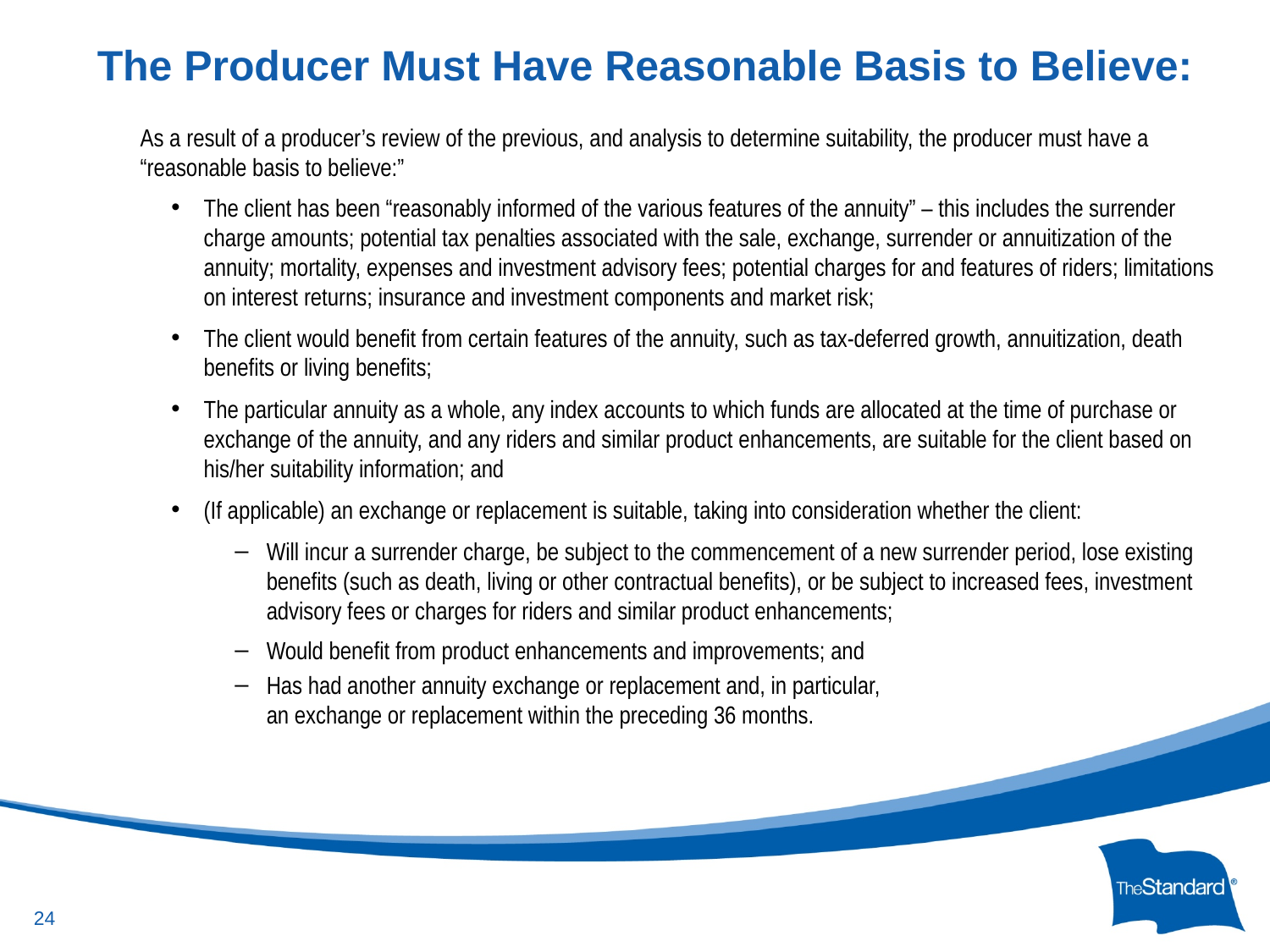

# The Producer Must Have Reasonable Basis to Believe:
	As a result of a producer’s review of the previous, and analysis to determine suitability, the producer must have a “reasonable basis to believe:”
The client has been “reasonably informed of the various features of the annuity” – this includes the surrender charge amounts; potential tax penalties associated with the sale, exchange, surrender or annuitization of the annuity; mortality, expenses and investment advisory fees; potential charges for and features of riders; limitations on interest returns; insurance and investment components and market risk;
The client would benefit from certain features of the annuity, such as tax-deferred growth, annuitization, death benefits or living benefits;
The particular annuity as a whole, any index accounts to which funds are allocated at the time of purchase or exchange of the annuity, and any riders and similar product enhancements, are suitable for the client based on his/her suitability information; and
(If applicable) an exchange or replacement is suitable, taking into consideration whether the client:
Will incur a surrender charge, be subject to the commencement of a new surrender period, lose existing benefits (such as death, living or other contractual benefits), or be subject to increased fees, investment advisory fees or charges for riders and similar product enhancements;
Would benefit from product enhancements and improvements; and
Has had another annuity exchange or replacement and, in particular,
	an exchange or replacement within the preceding 36 months.

24